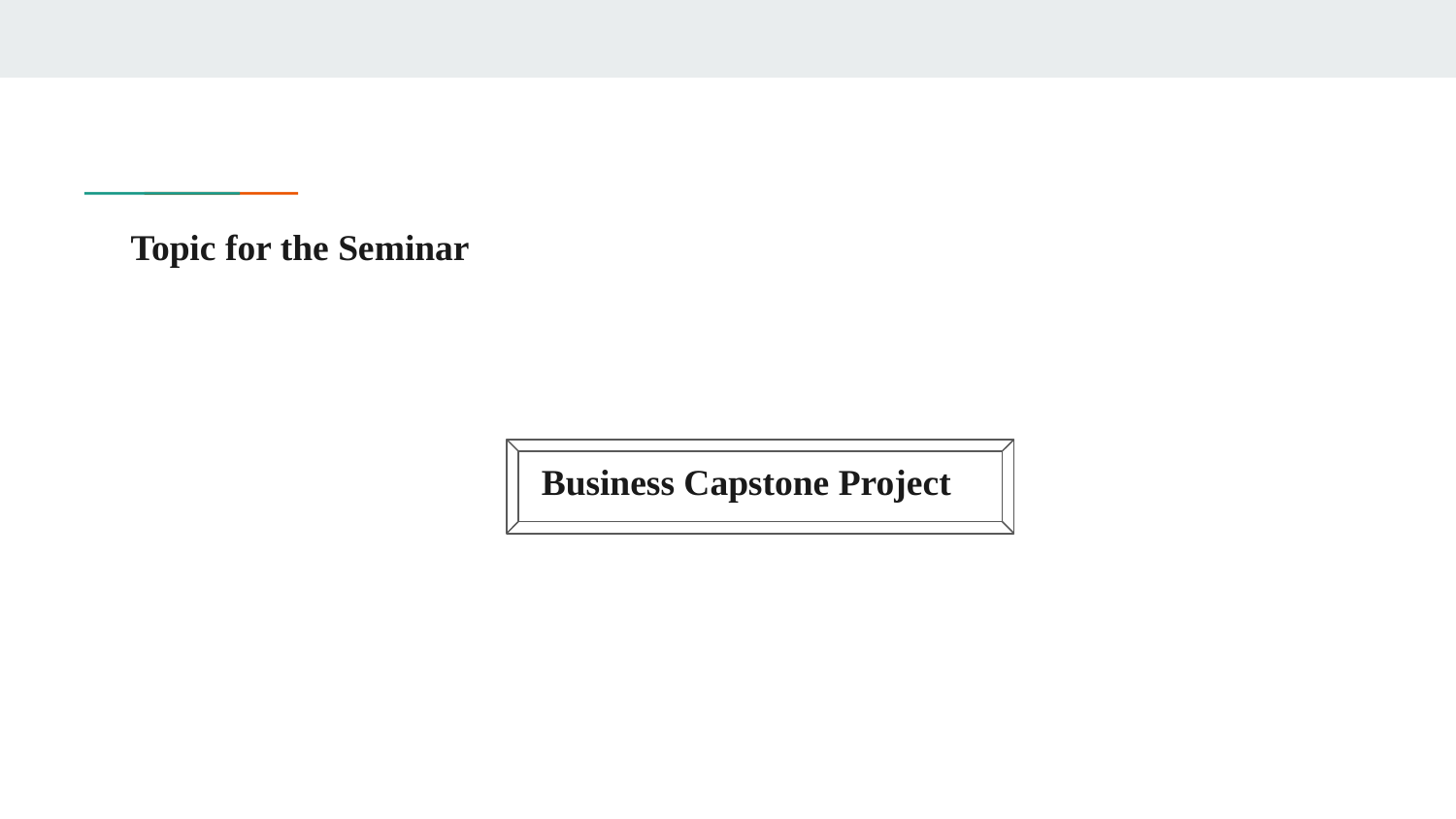

# Topic for the Seminar

Business Capstone Project